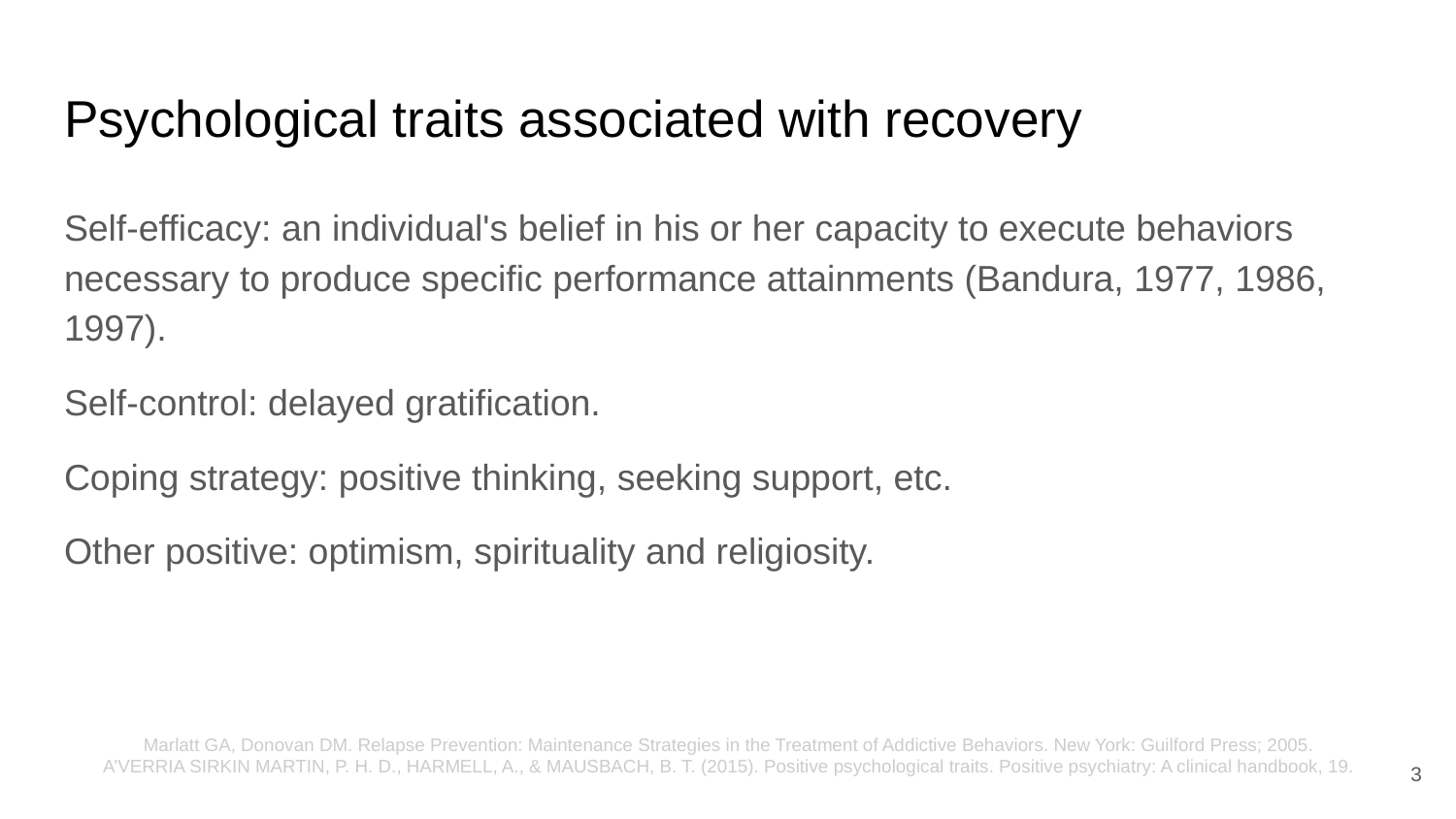

# Psychological traits associated with recovery
Self-efficacy: an individual's belief in his or her capacity to execute behaviors necessary to produce specific performance attainments (Bandura, 1977, 1986, 1997).
Self-control: delayed gratification.
Coping strategy: positive thinking, seeking support, etc.
Other positive: optimism, spirituality and religiosity.
Marlatt GA, Donovan DM. Relapse Prevention: Maintenance Strategies in the Treatment of Addictive Behaviors. New York: Guilford Press; 2005.
A’VERRIA SIRKIN MARTIN, P. H. D., HARMELL, A., & MAUSBACH, B. T. (2015). Positive psychological traits. Positive psychiatry: A clinical handbook, 19.
3